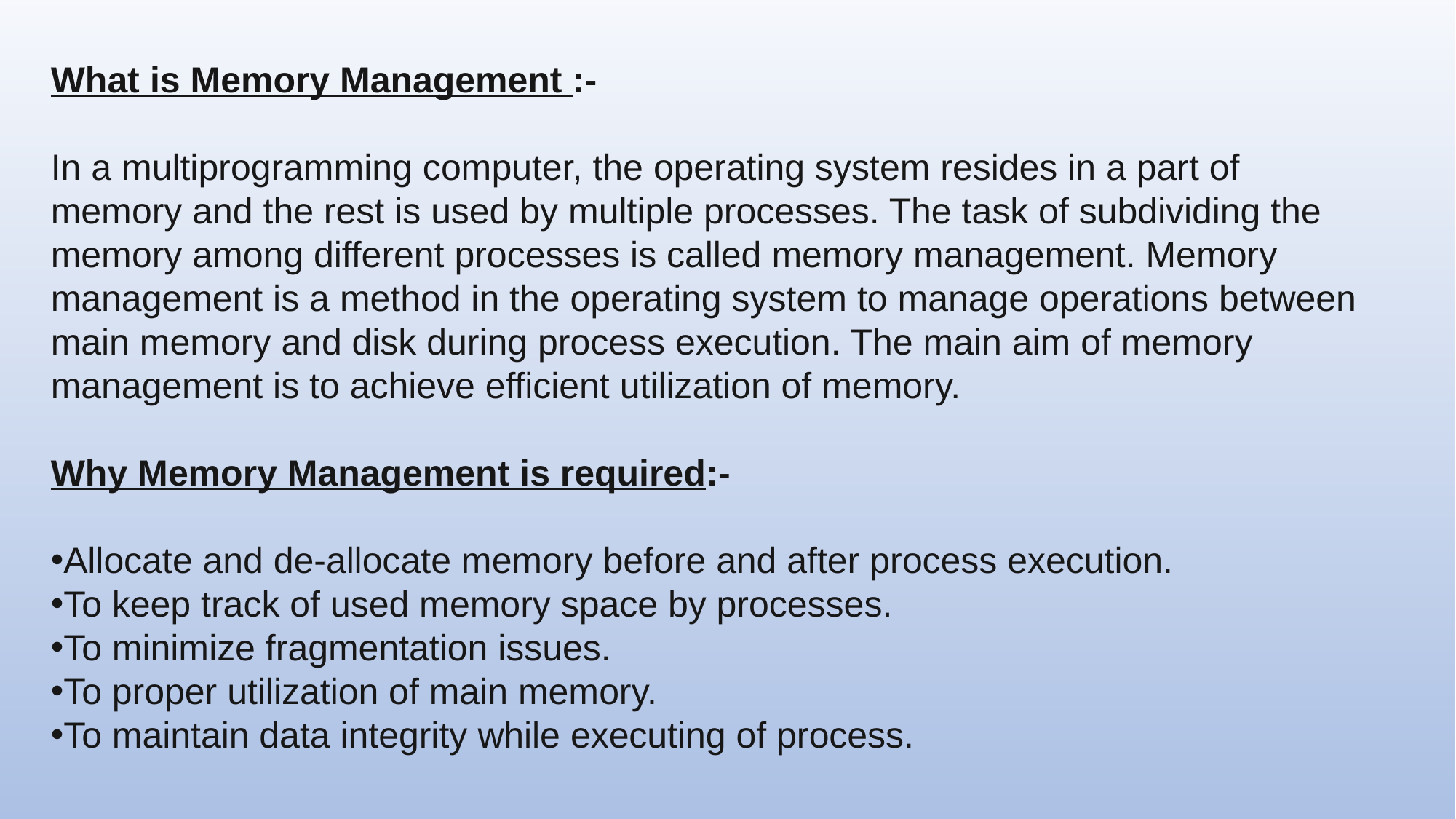

What is Memory Management :-

In a multiprogramming computer, the operating system resides in a part of memory and the rest is used by multiple processes. The task of subdividing the memory among different processes is called memory management. Memory management is a method in the operating system to manage operations between main memory and disk during process execution. The main aim of memory management is to achieve efficient utilization of memory.

Why Memory Management is required:-

Allocate and de-allocate memory before and after process execution.
To keep track of used memory space by processes.
To minimize fragmentation issues.
To proper utilization of main memory.
To maintain data integrity while executing of process.